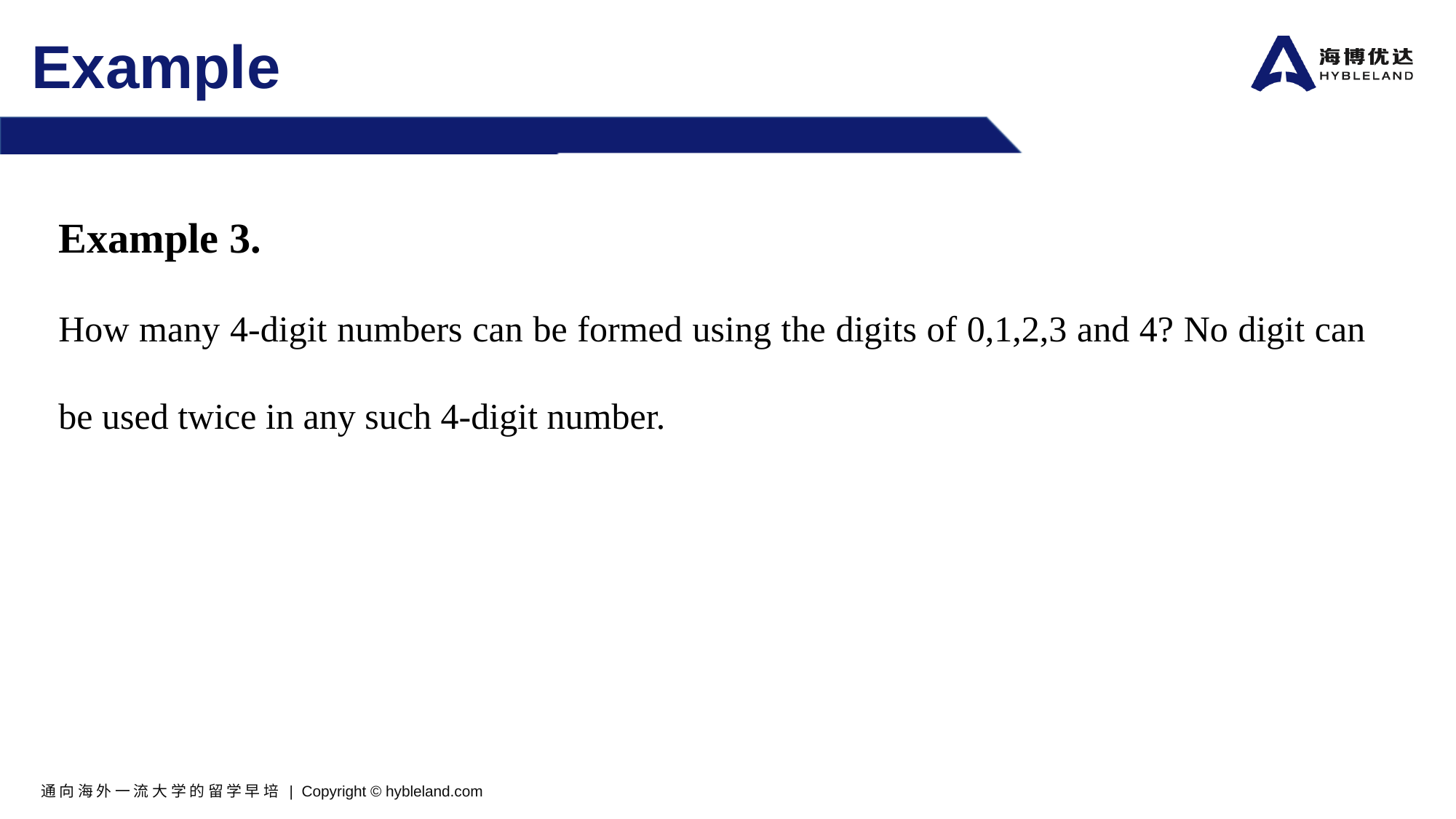

Example
Example 3.
How many 4-digit numbers can be formed using the digits of 0,1,2,3 and 4? No digit can be used twice in any such 4-digit number.